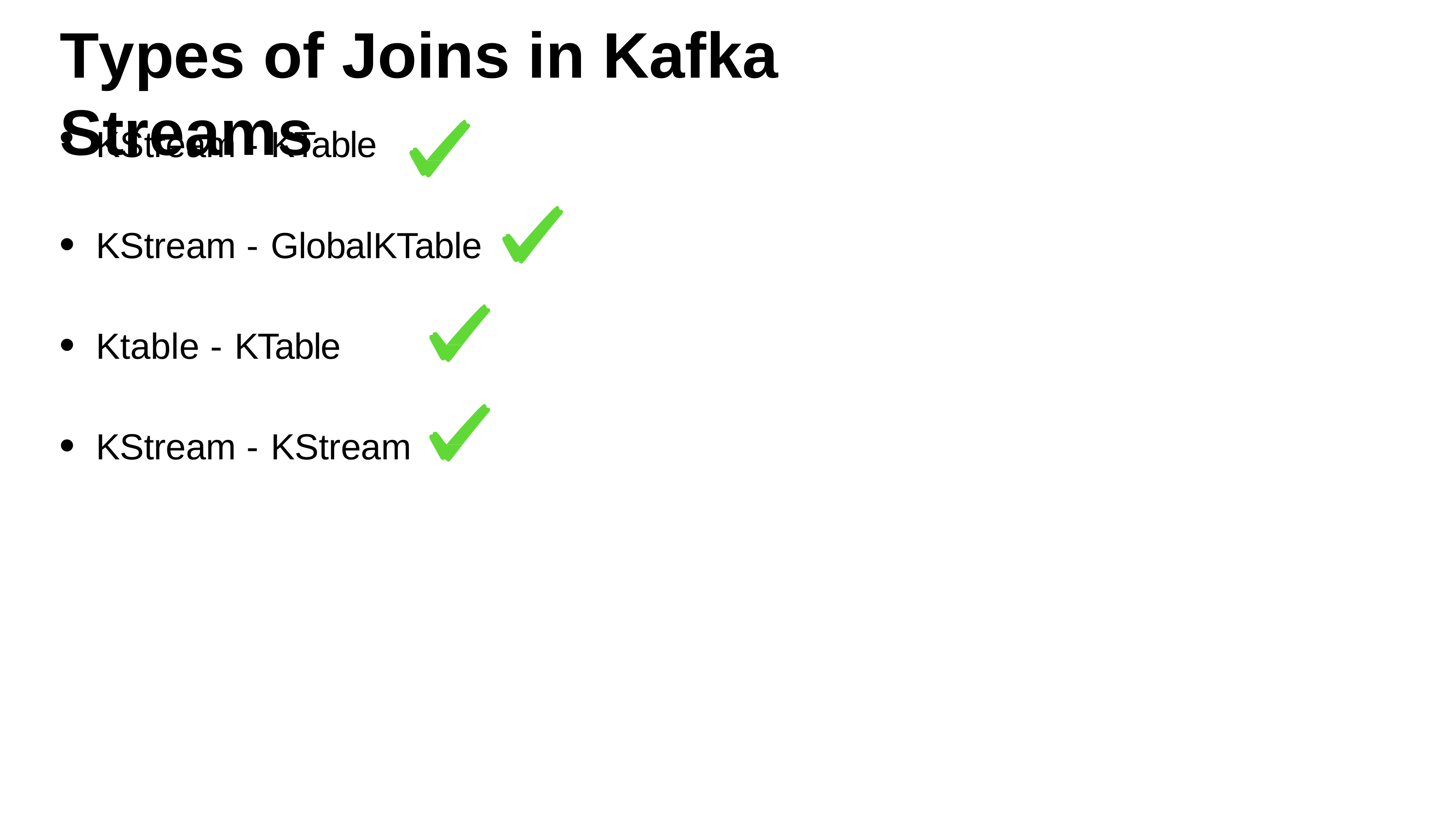

# Types of Joins in Kafka Streams

KStream - KTable

KStream - GlobalKTable

Ktable - KTable

KStream - KStream